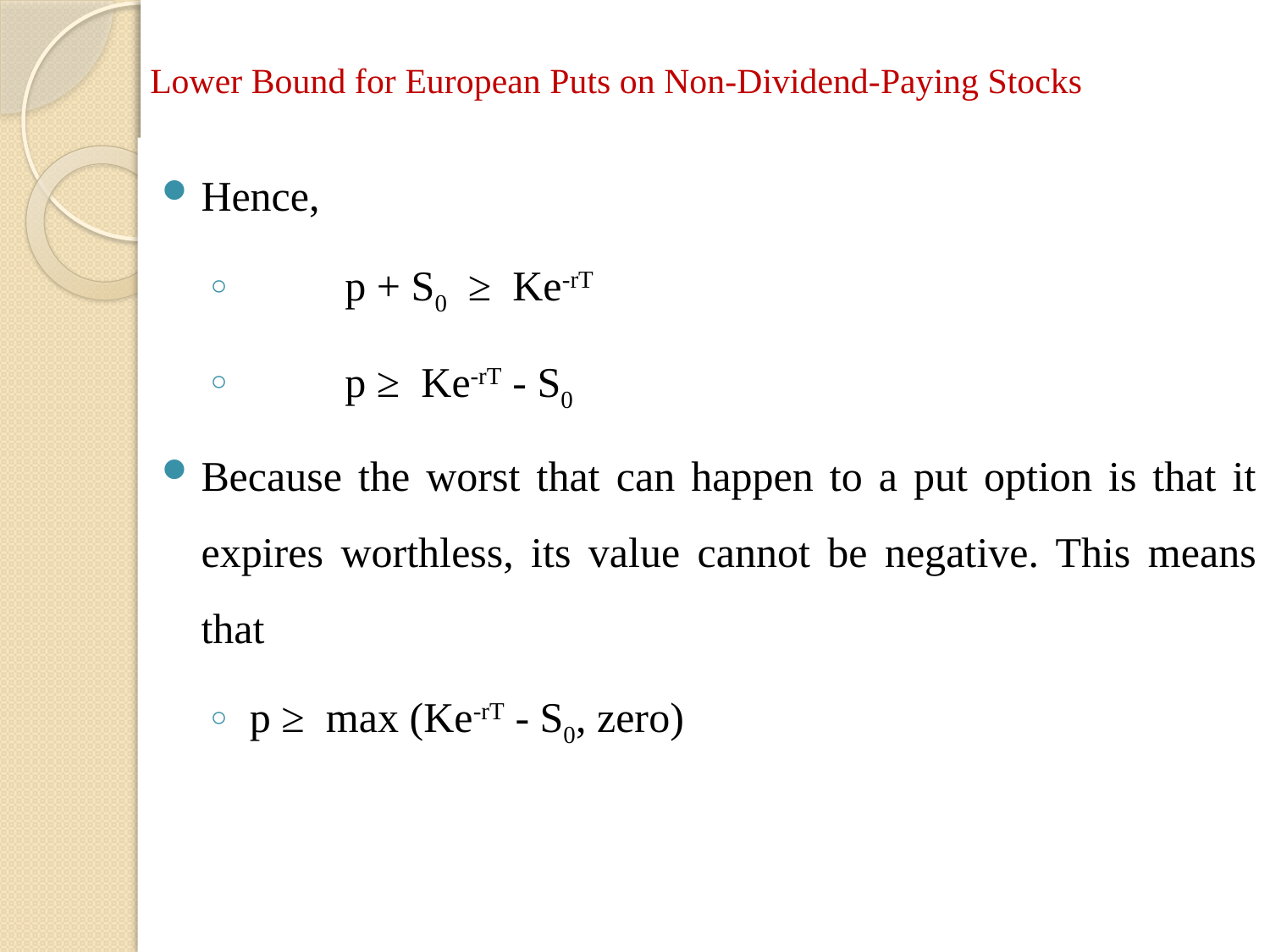

# Lower Bound for European Puts on Non-Dividend-Paying Stocks
Hence,
          p + S0  ≥  Ke-rT
          p ≥  Ke-rT - S0
Because the worst that can happen to a put option is that it expires worthless, its value cannot be negative. This means that
 p ≥  max (Ke-rT - S0, zero)